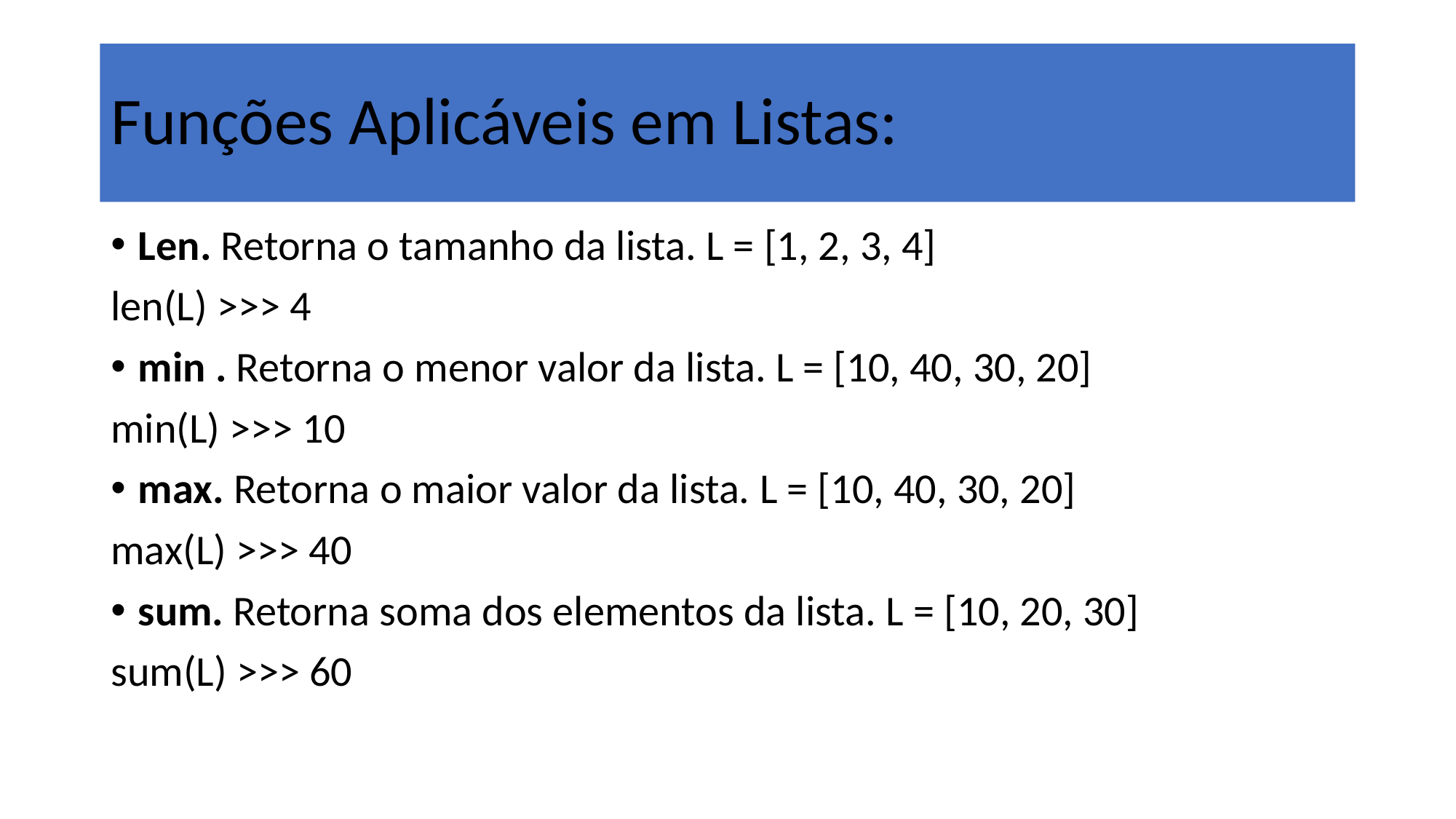

# Funções Aplicáveis em Listas:
Len. Retorna o tamanho da lista. L = [1, 2, 3, 4]
len(L) >>> 4
min . Retorna o menor valor da lista. L = [10, 40, 30, 20]
min(L) >>> 10
max. Retorna o maior valor da lista. L = [10, 40, 30, 20]
max(L) >>> 40
sum. Retorna soma dos elementos da lista. L = [10, 20, 30]
sum(L) >>> 60